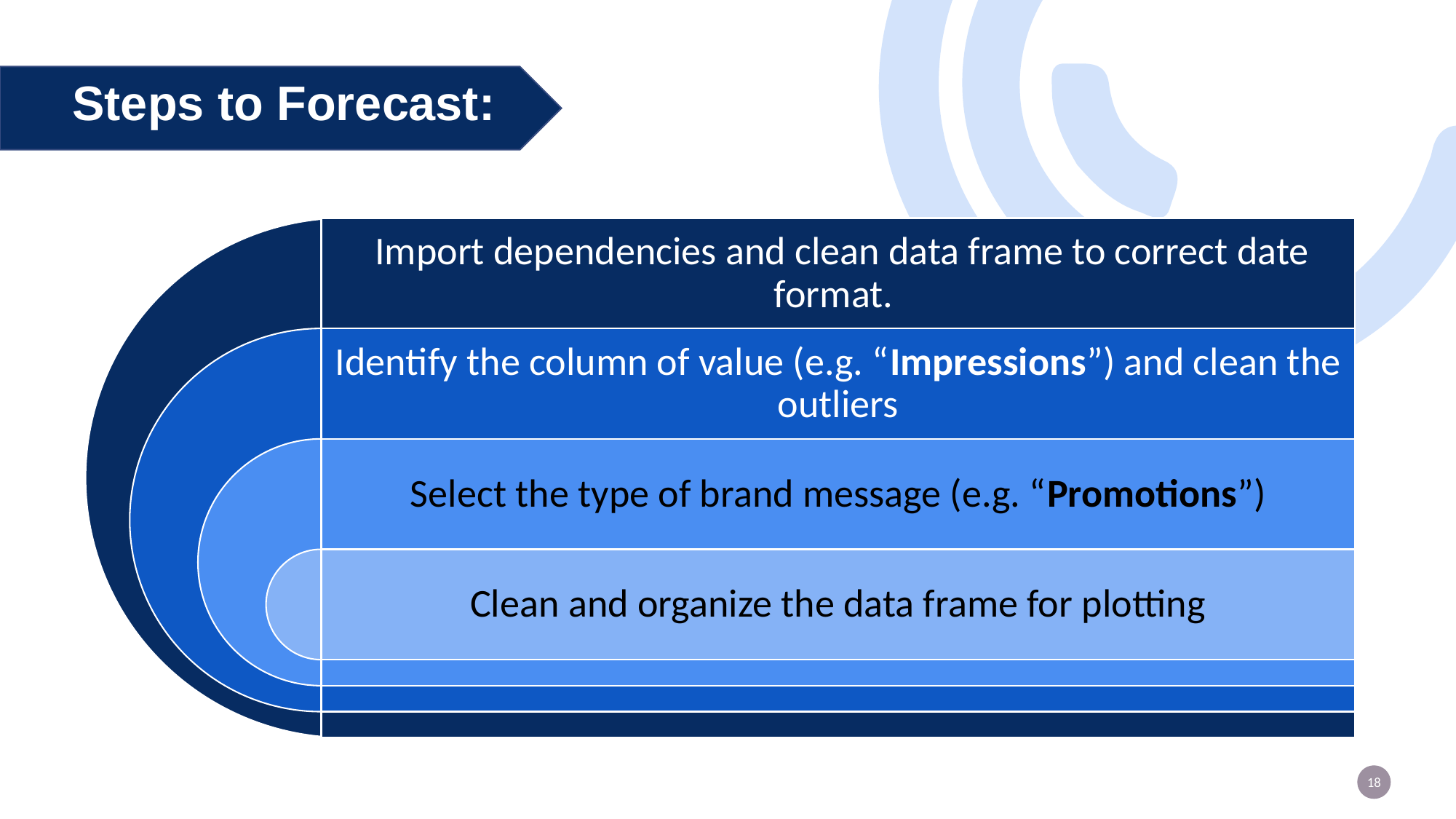

Steps to Forecast:
 Import dependencies and clean data frame to correct date format.
Identify the column of value (e.g. “Impressions”) and clean the outliers
Select the type of brand message (e.g. “Promotions”)
Clean and organize the data frame for plotting
18